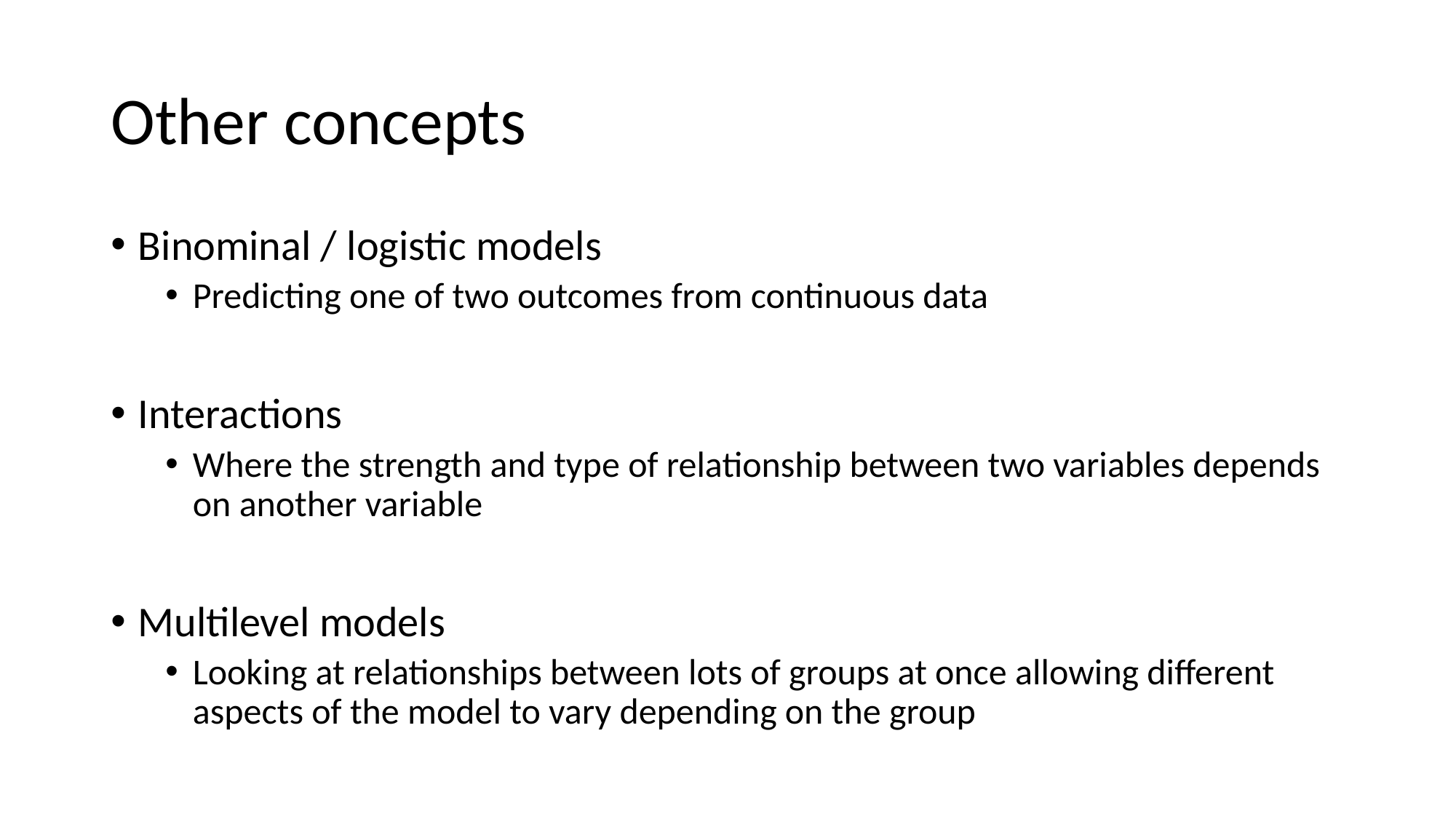

# Other concepts
Binominal / logistic models
Predicting one of two outcomes from continuous data

Interactions
Where the strength and type of relationship between two variables depends on another variable

Multilevel models
Looking at relationships between lots of groups at once allowing different aspects of the model to vary depending on the group